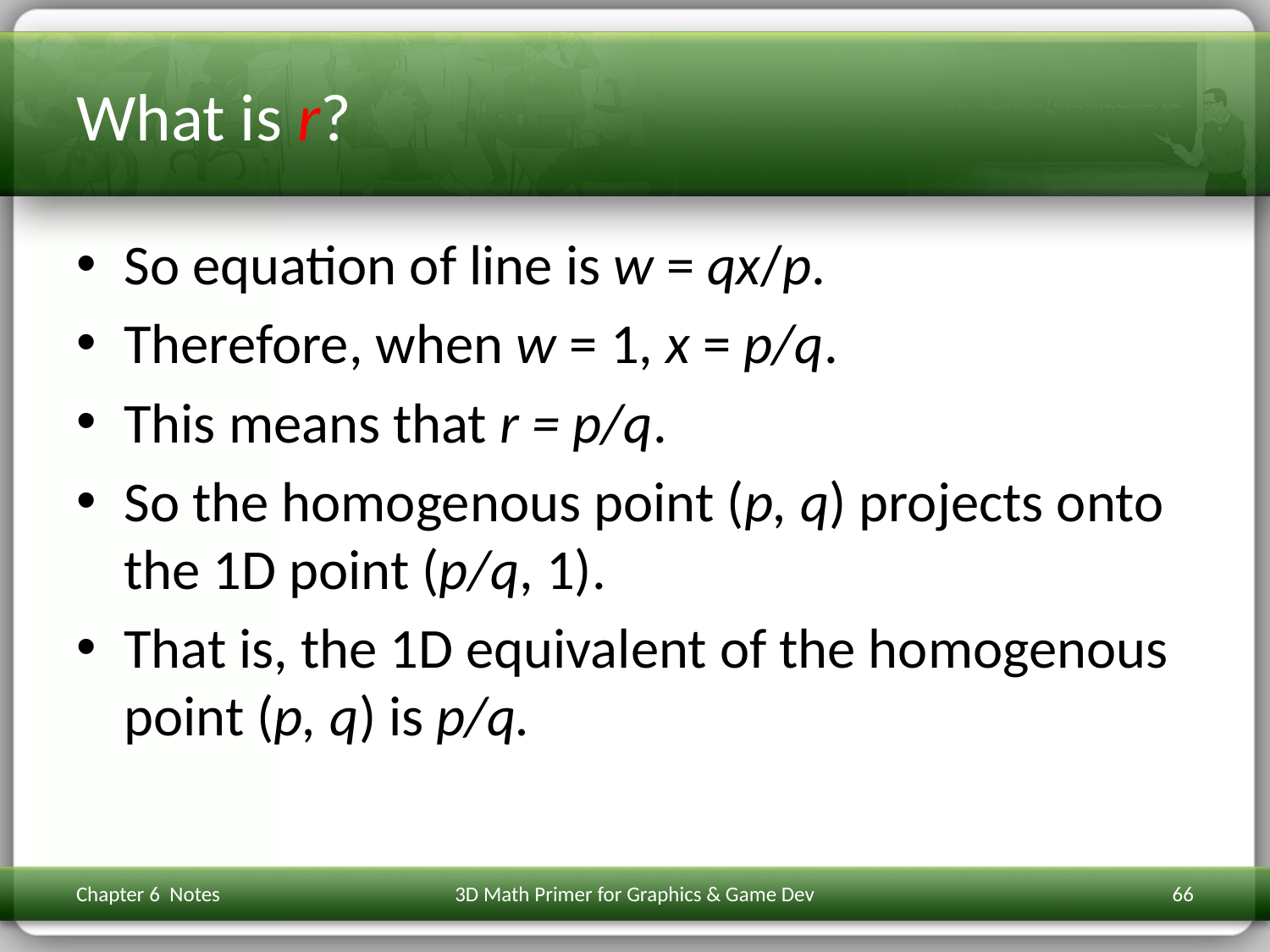

# What is r?
So equation of line is w = qx/p.
Therefore, when w = 1, x = p/q.
This means that r = p/q.
So the homogenous point (p, q) projects onto the 1D point (p/q, 1).
That is, the 1D equivalent of the homogenous point (p, q) is p/q.
Chapter 6  Notes
3D Math Primer for Graphics & Game Dev
66